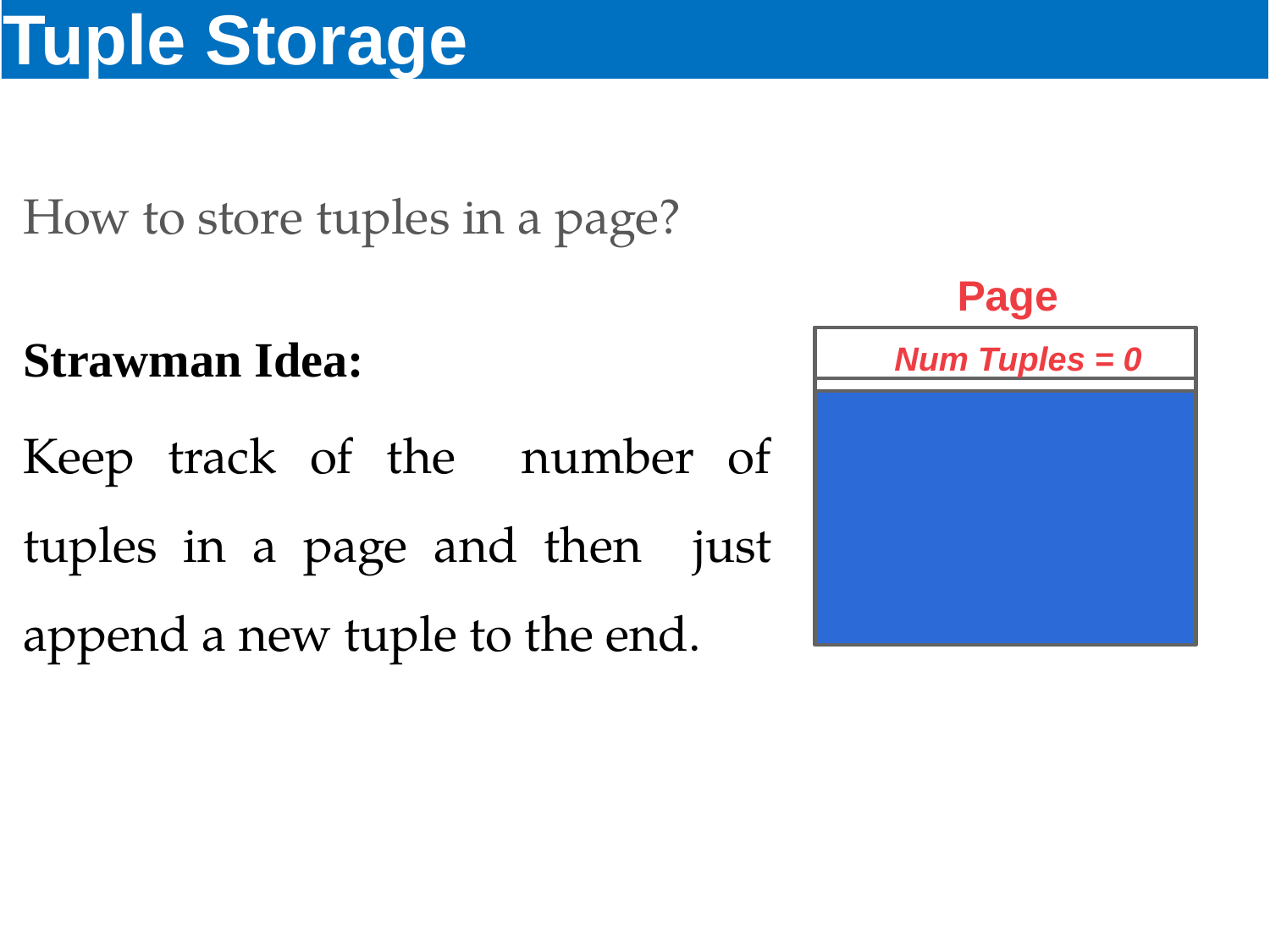

# Tuple Storage
How to store tuples in a page?
Page

Num Tuples = 0
Strawman Idea:
Keep track of the  number of tuples in a page and then  just append a new tuple to the end.